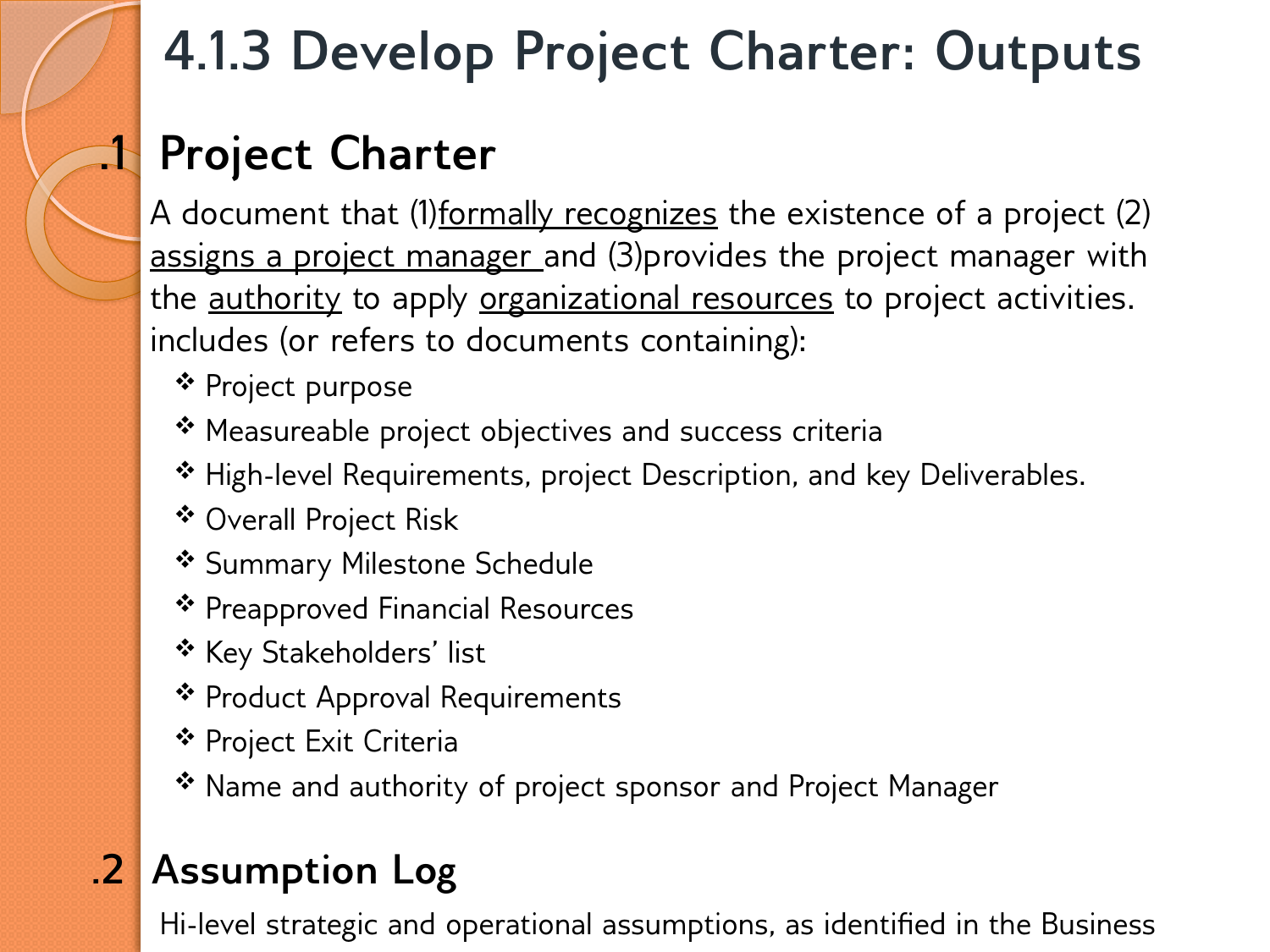

# 4.1.3 Develop Project Charter: Outputs
    .1  Project Charter
A document that (1)formally recognizes the existence of a project (2) assigns a project manager and (3)provides the project manager with the authority to apply organizational resources to project activities.  includes (or refers to documents containing):
Project purpose
Measureable project objectives and success criteria
High-level Requirements, project Description, and key Deliverables.
Overall Project Risk
Summary Milestone Schedule
Preapproved Financial Resources
Key Stakeholders’ list
Product Approval Requirements
Project Exit Criteria
Name and authority of project sponsor and Project Manager

.2  Assumption Log
     Hi-level strategic and operational assumptions, as identified in the Business Case